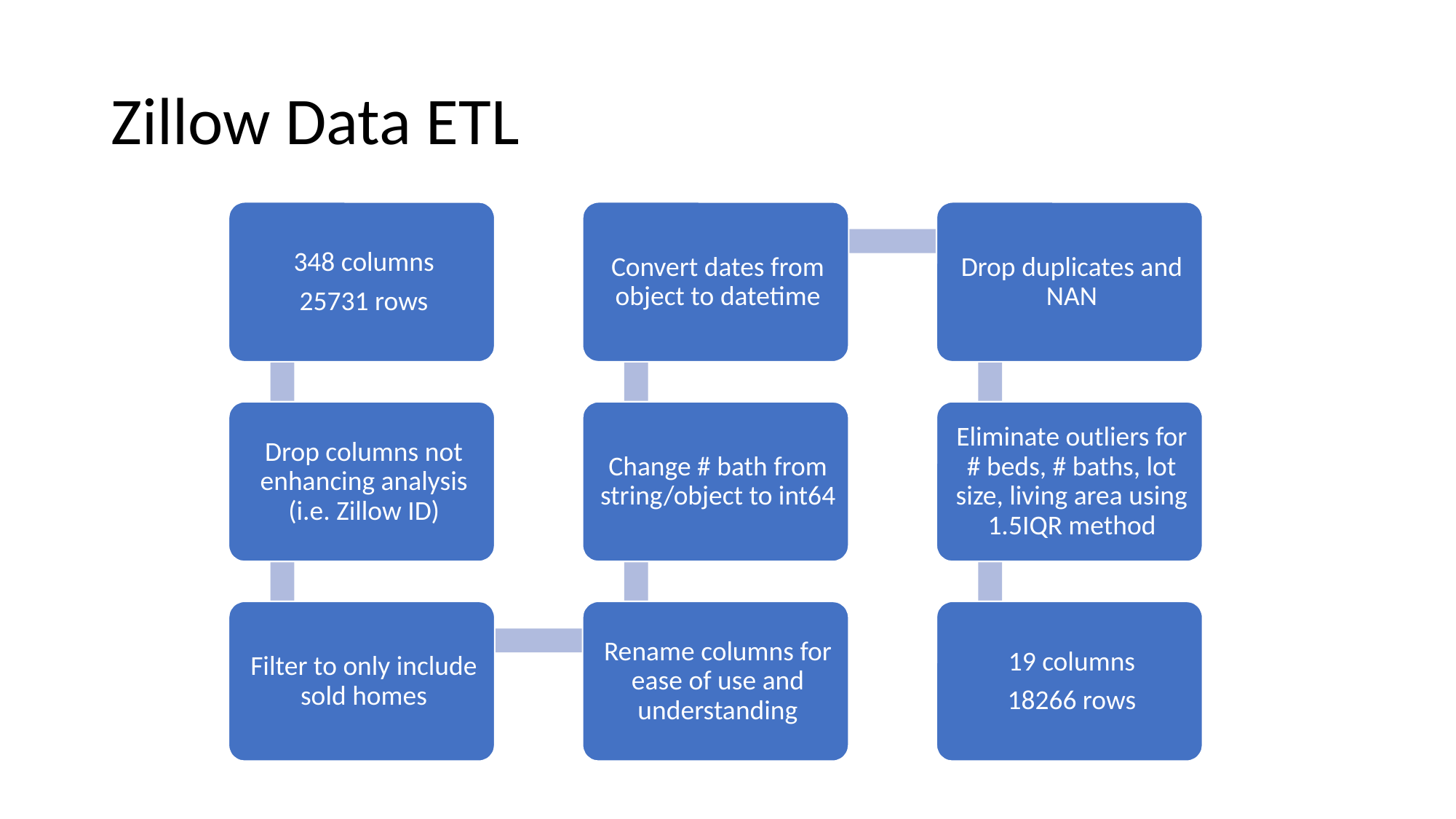

# Zillow Data ETL
348 columns
25731 rows
Drop columns not enhancing analysis (i.e. Zillow ID)
Filter to only include sold homes
Rename columns for ease of use and understanding
Change # bath from string/object to int64
Convert dates from object to datetime
Drop duplicates and NAN
Eliminate outliers for # beds, # baths, lot size, living area using 1.5IQR method
19 columns
18266 rows